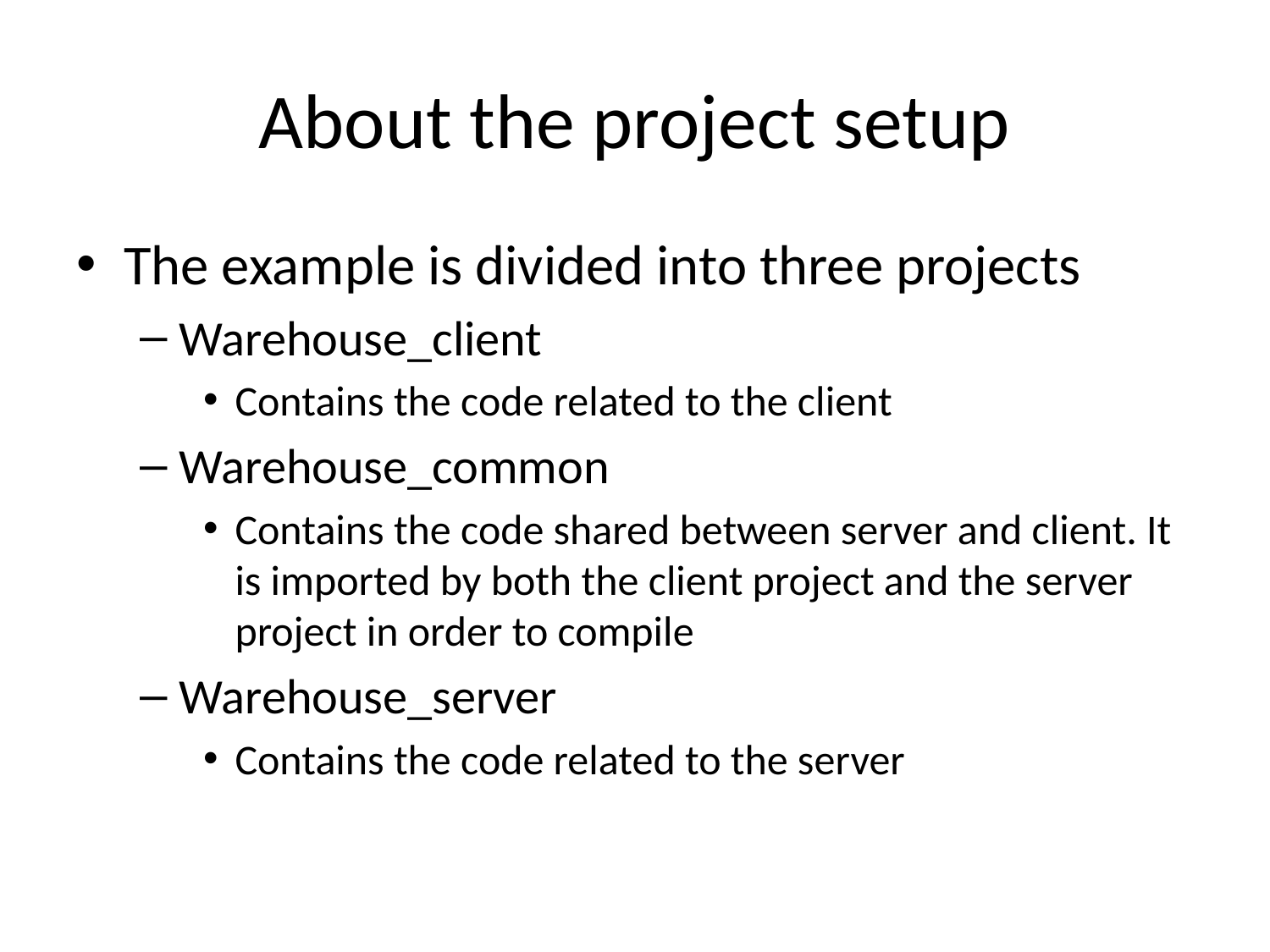

# About the project setup
The example is divided into three projects
Warehouse_client
Contains the code related to the client
Warehouse_common
Contains the code shared between server and client. It is imported by both the client project and the server project in order to compile
Warehouse_server
Contains the code related to the server